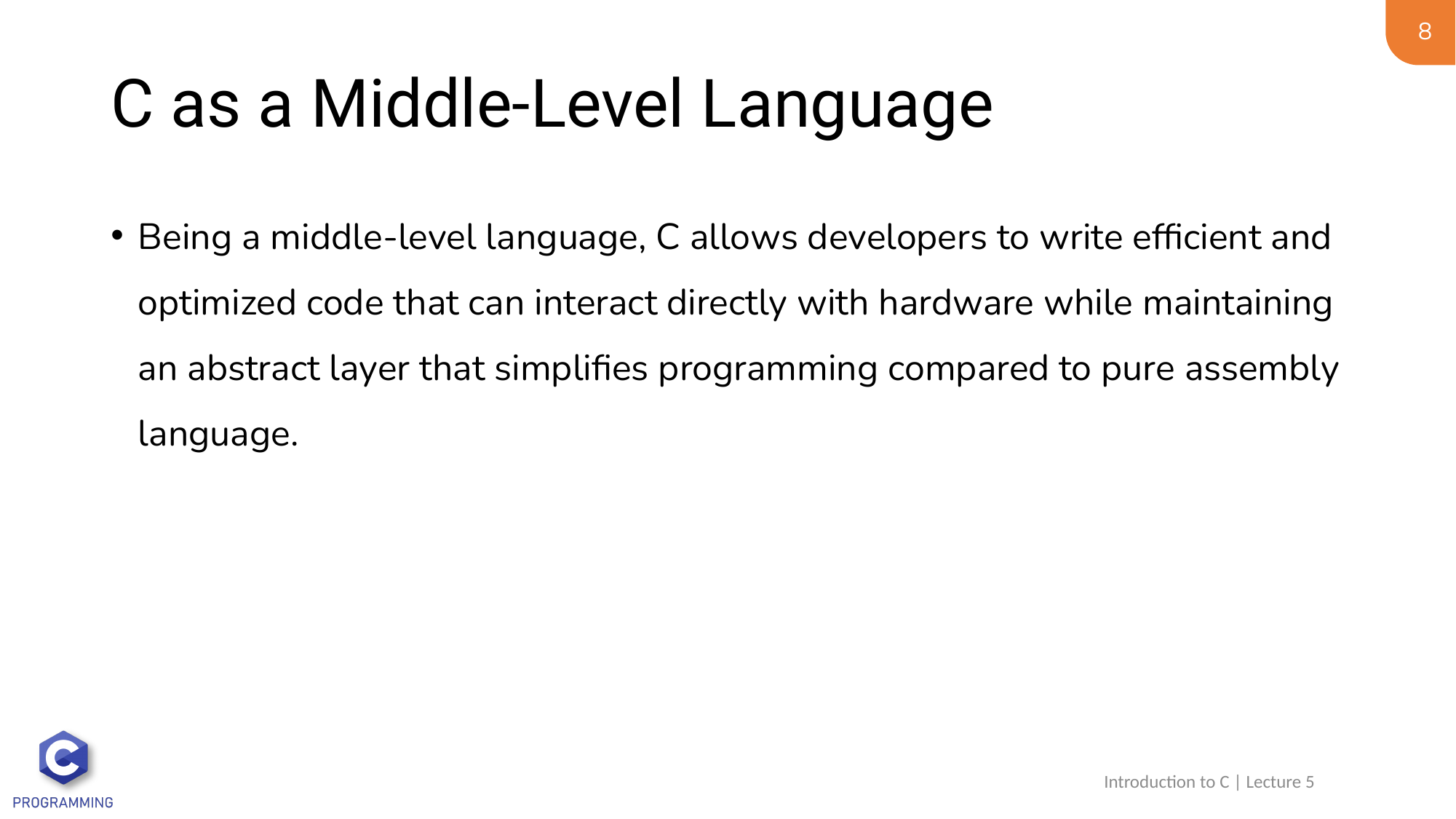

8
# C as a Middle-Level Language
Being a middle-level language, C allows developers to write efficient and optimized code that can interact directly with hardware while maintaining an abstract layer that simplifies programming compared to pure assembly language.
Introduction to C | Lecture 5